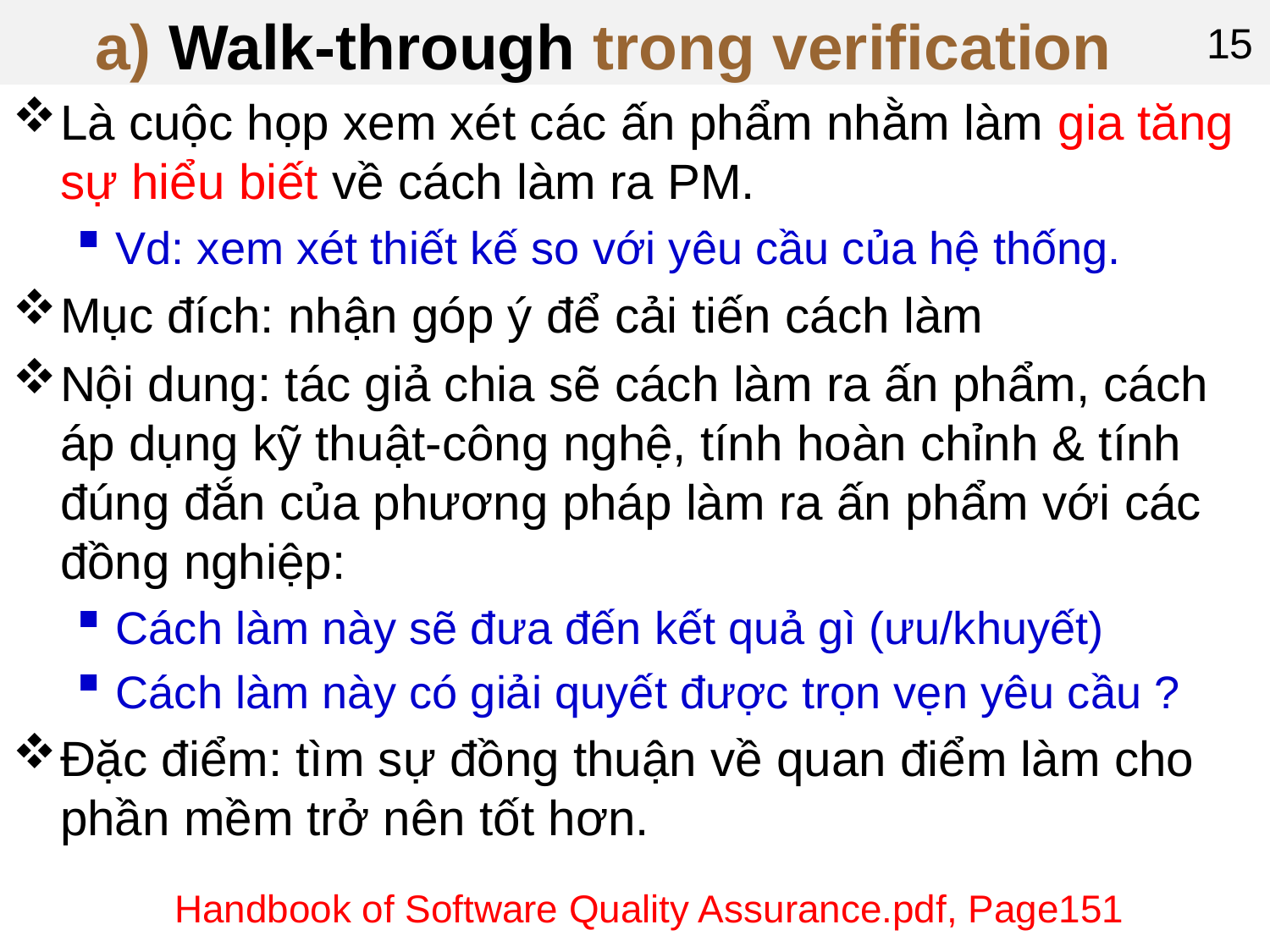

# a) Walk-through trong verification
15
Là cuộc họp xem xét các ấn phẩm nhằm làm gia tăng sự hiểu biết về cách làm ra PM.
Vd: xem xét thiết kế so với yêu cầu của hệ thống.
Mục đích: nhận góp ý để cải tiến cách làm
Nội dung: tác giả chia sẽ cách làm ra ấn phẩm, cách áp dụng kỹ thuật-công nghệ, tính hoàn chỉnh & tính đúng đắn của phương pháp làm ra ấn phẩm với các đồng nghiệp:
Cách làm này sẽ đưa đến kết quả gì (ưu/khuyết)
Cách làm này có giải quyết được trọn vẹn yêu cầu ?
Đặc điểm: tìm sự đồng thuận về quan điểm làm cho phần mềm trở nên tốt hơn.
Handbook of Software Quality Assurance.pdf, Page151